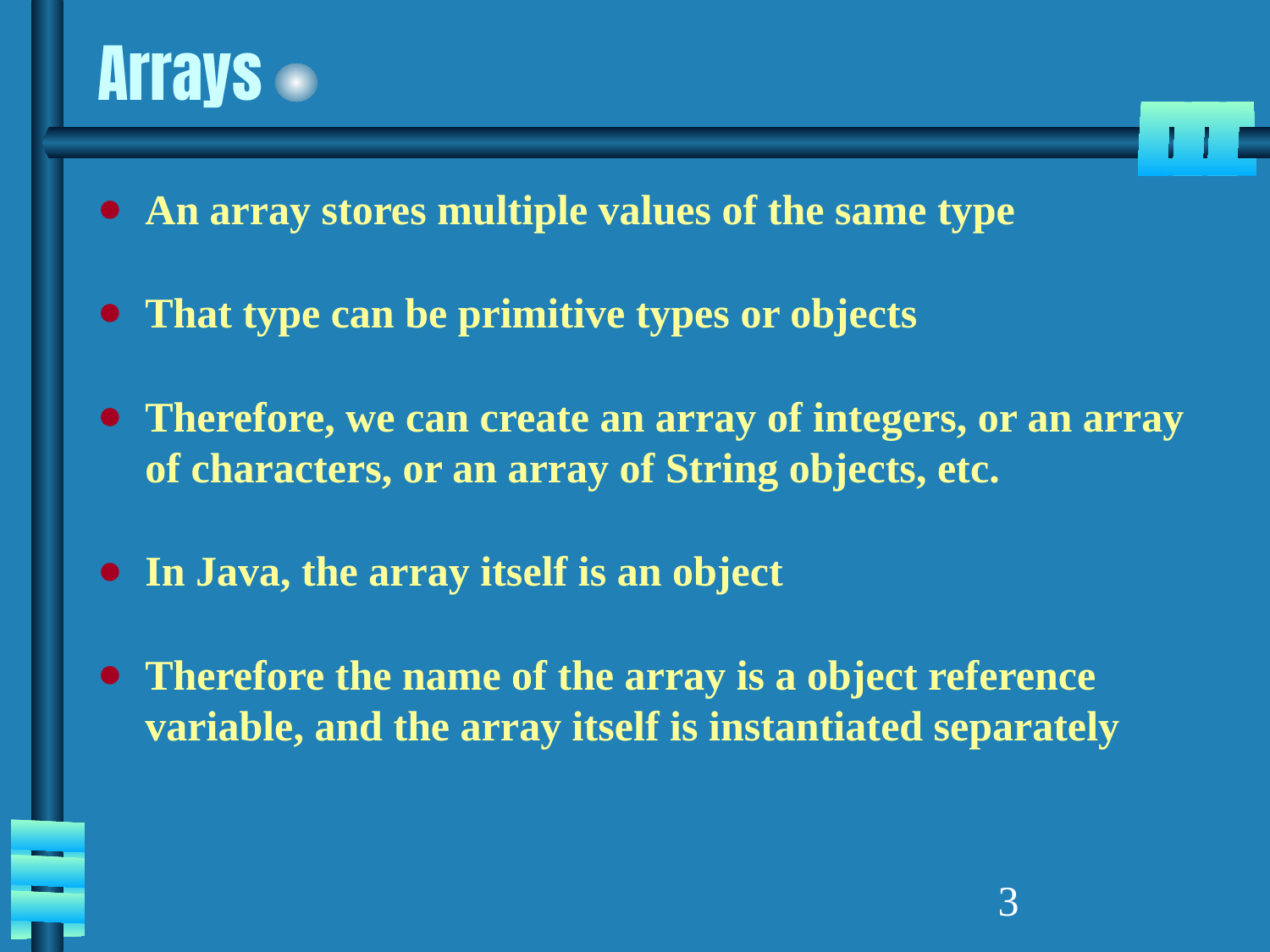

# Arrays
An array stores multiple values of the same type

That type can be primitive types or objects

Therefore, we can create an array of integers, or an array of characters, or an array of String objects, etc.

In Java, the array itself is an object

Therefore the name of the array is a object reference variable, and the array itself is instantiated separately
3